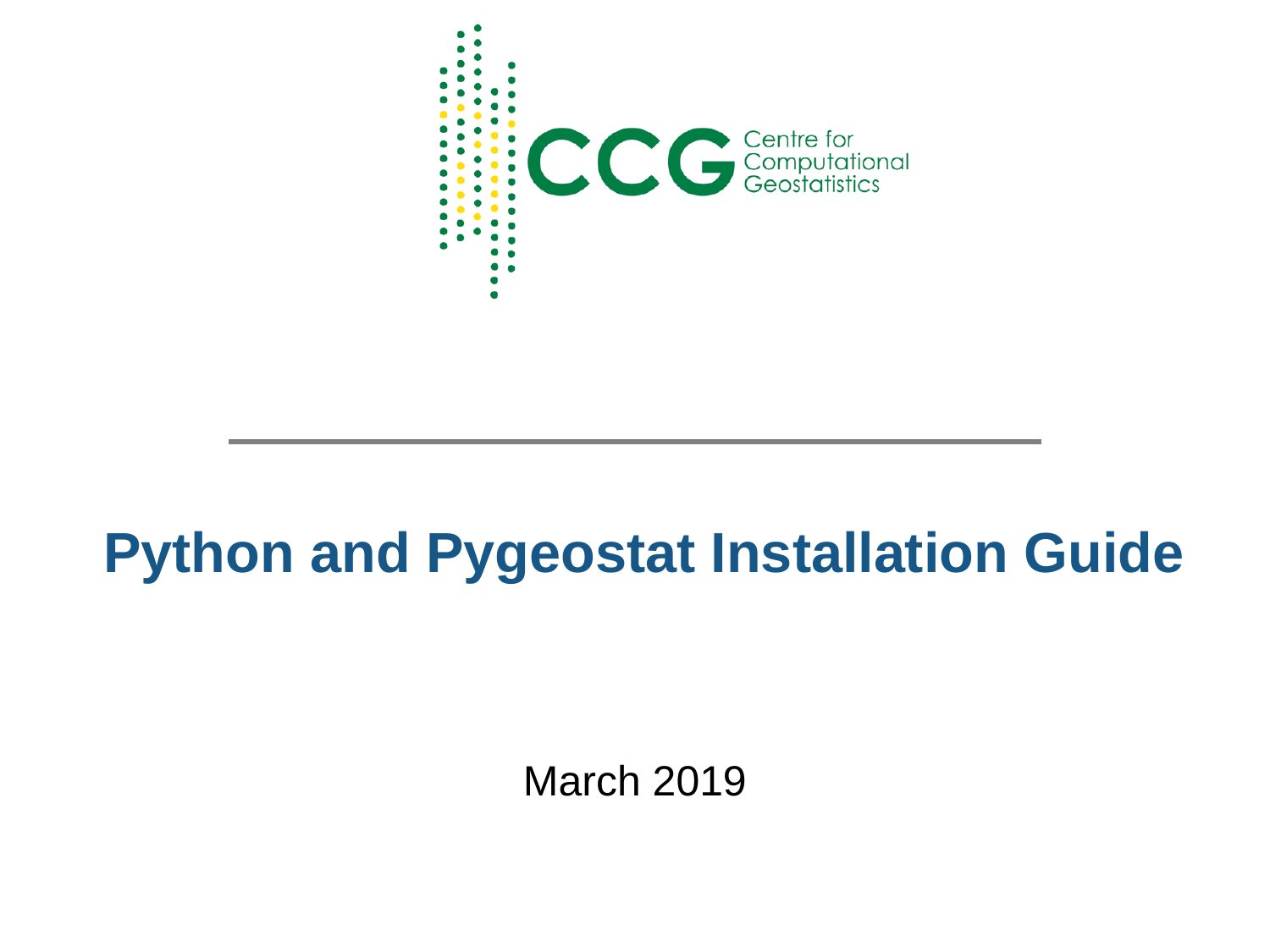

# Python and Pygeostat Installation Guide
March 2019